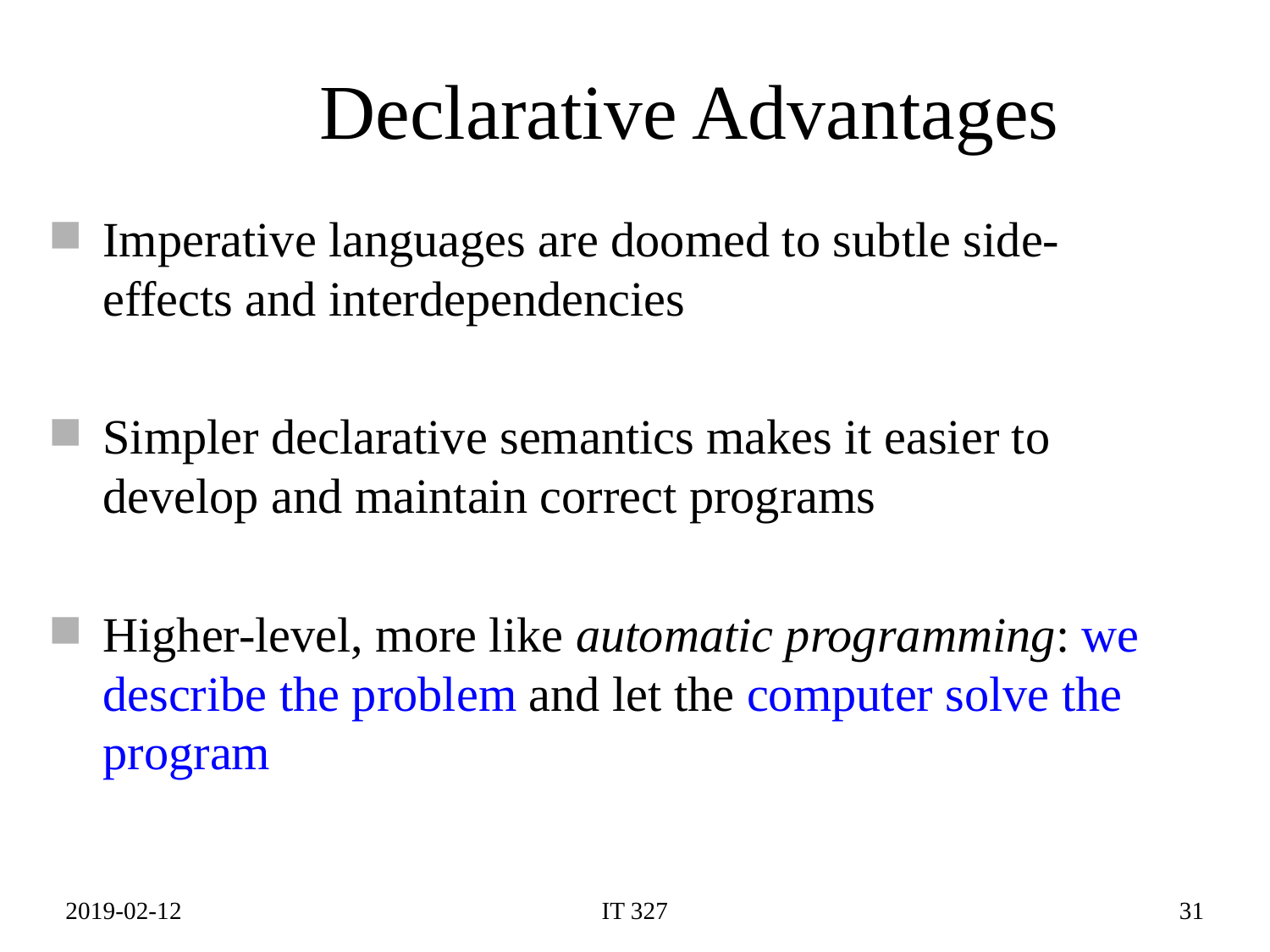

# Declarative Advantages
Imperative languages are doomed to subtle side-effects and interdependencies

Simpler declarative semantics makes it easier to develop and maintain correct programs

Higher-level, more like automatic programming: we describe the problem and let the computer solve the program
2019-02-12
IT 327
31